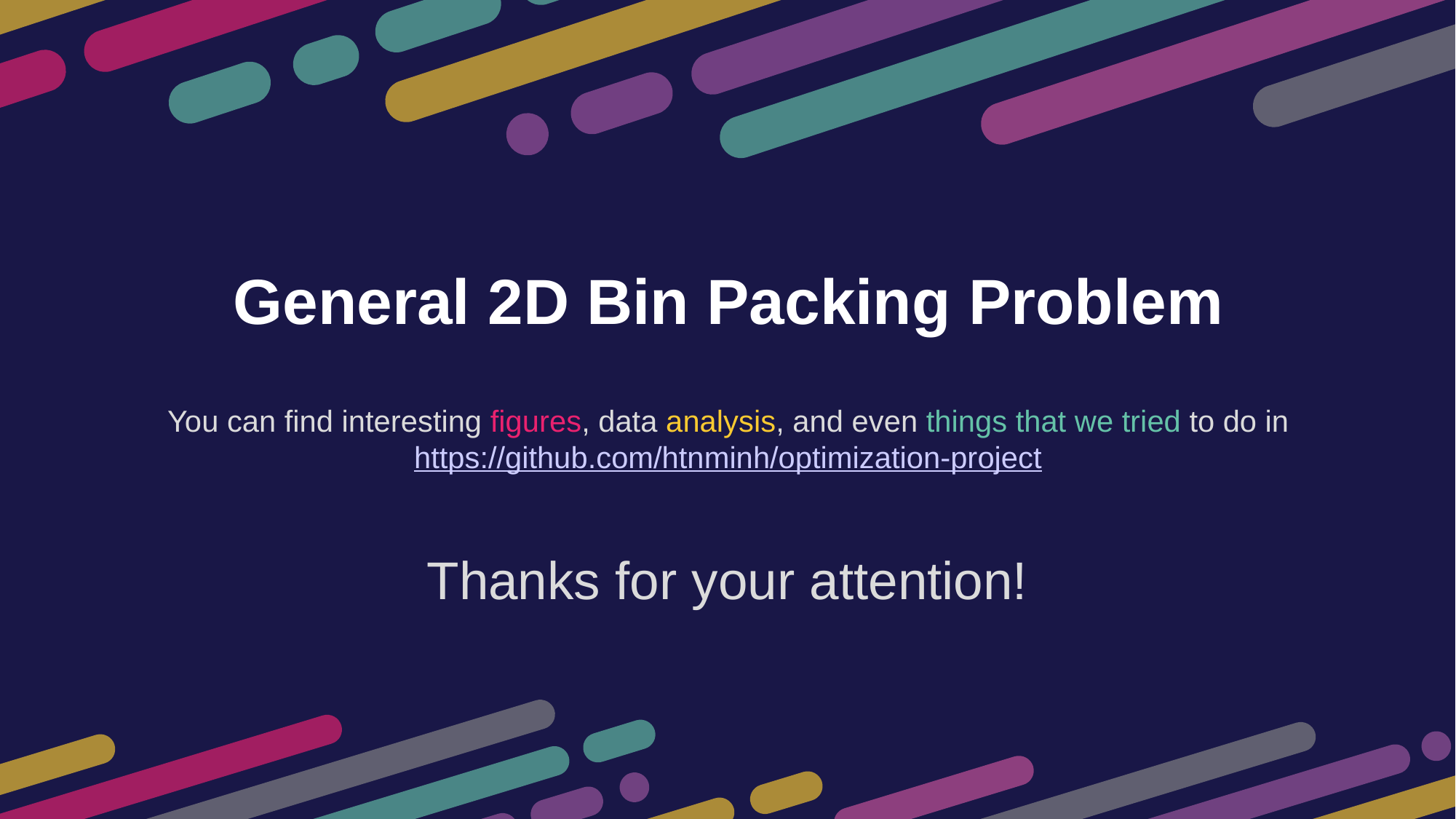

General 2D Bin Packing Problem
You can find interesting figures, data analysis, and even things that we tried to do in
https://github.com/htnminh/optimization-project
Thanks for your attention!